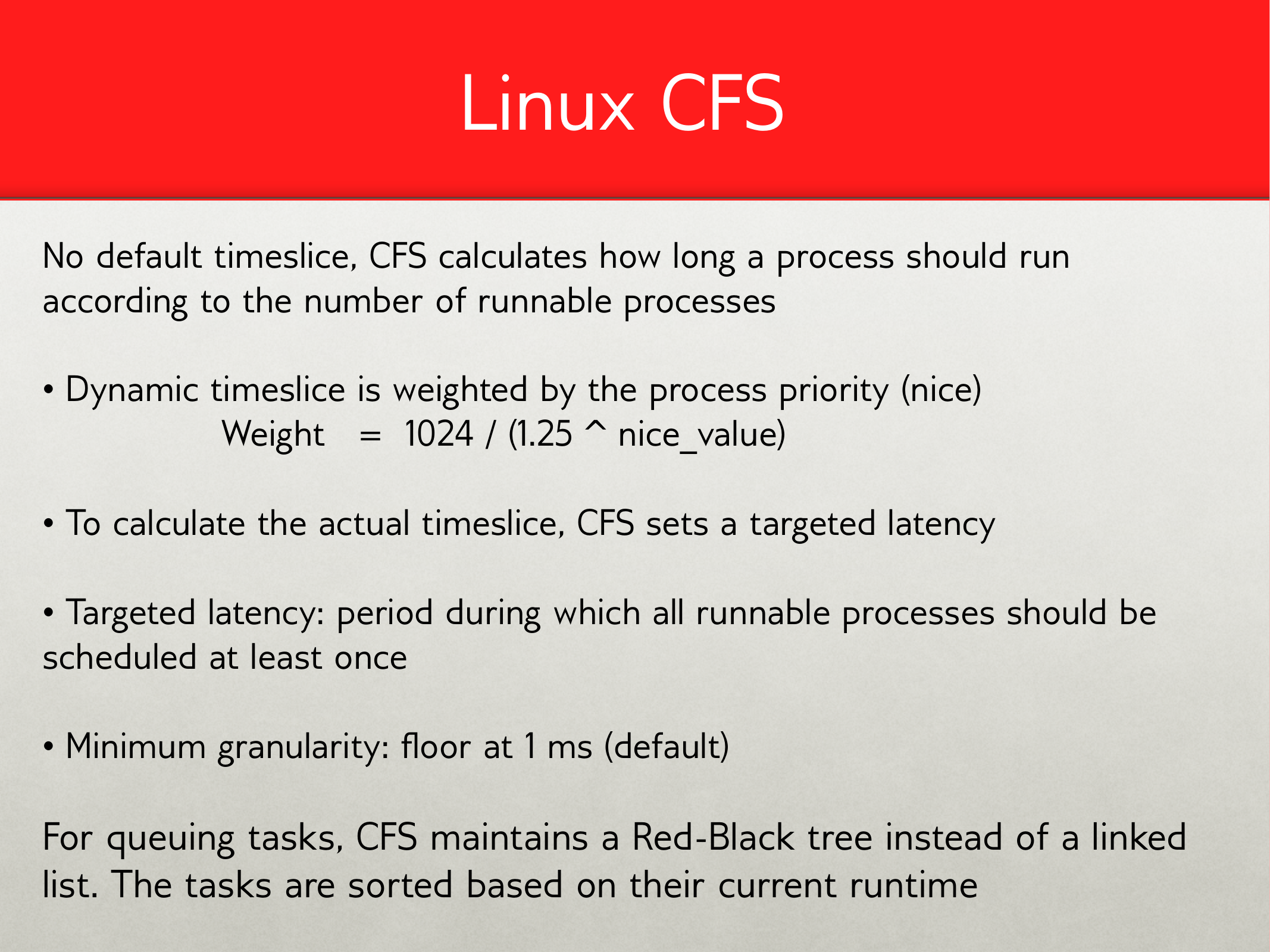

# Linux CFS
No default timeslice, CFS calculates how long a process should run according to the number of runnable processes

• Dynamic timeslice is weighted by the process priority (nice)
		Weight   =  1024 / (1.25 ^ nice_value)

• To calculate the actual timeslice, CFS sets a targeted latency

• Targeted latency: period during which all runnable processes should be scheduled at least once

• Minimum granularity: floor at 1 ms (default)

For queuing tasks, CFS maintains a Red-Black tree instead of a linked list. The tasks are sorted based on their current runtime